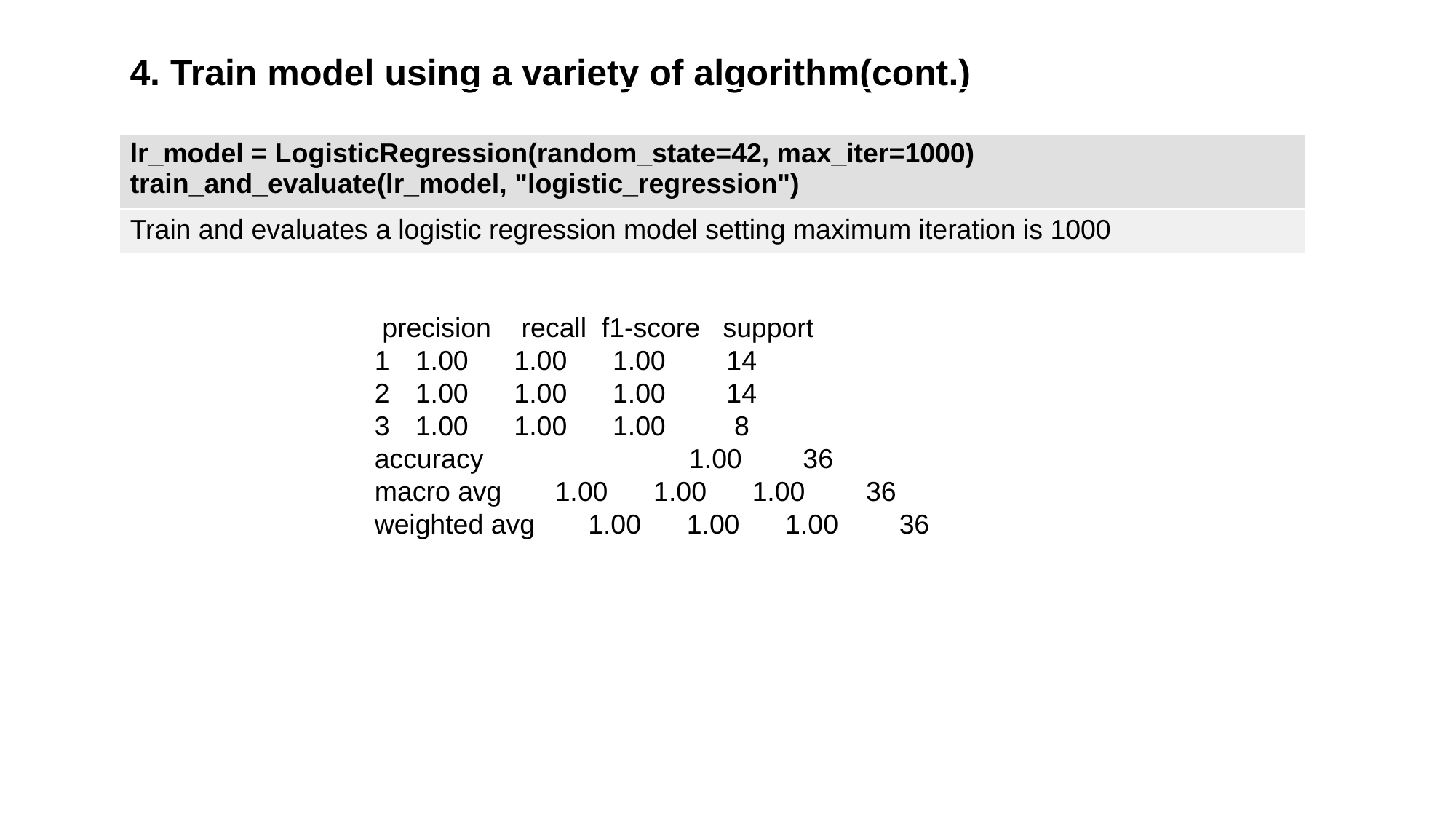

4. Train model using a variety of algorithm(cont.)
|  |
| --- |
| lr\_model = LogisticRegression(random\_state=42, max\_iter=1000) train\_and\_evaluate(lr\_model, "logistic\_regression") |
| Train and evaluates a logistic regression model setting maximum iteration is 1000 |
 precision    recall  f1-score   support
1.00      1.00      1.00        14
1.00      1.00      1.00        14
1.00      1.00      1.00         8
accuracy                           1.00        36
macro avg       1.00      1.00      1.00        36
weighted avg       1.00      1.00      1.00        36